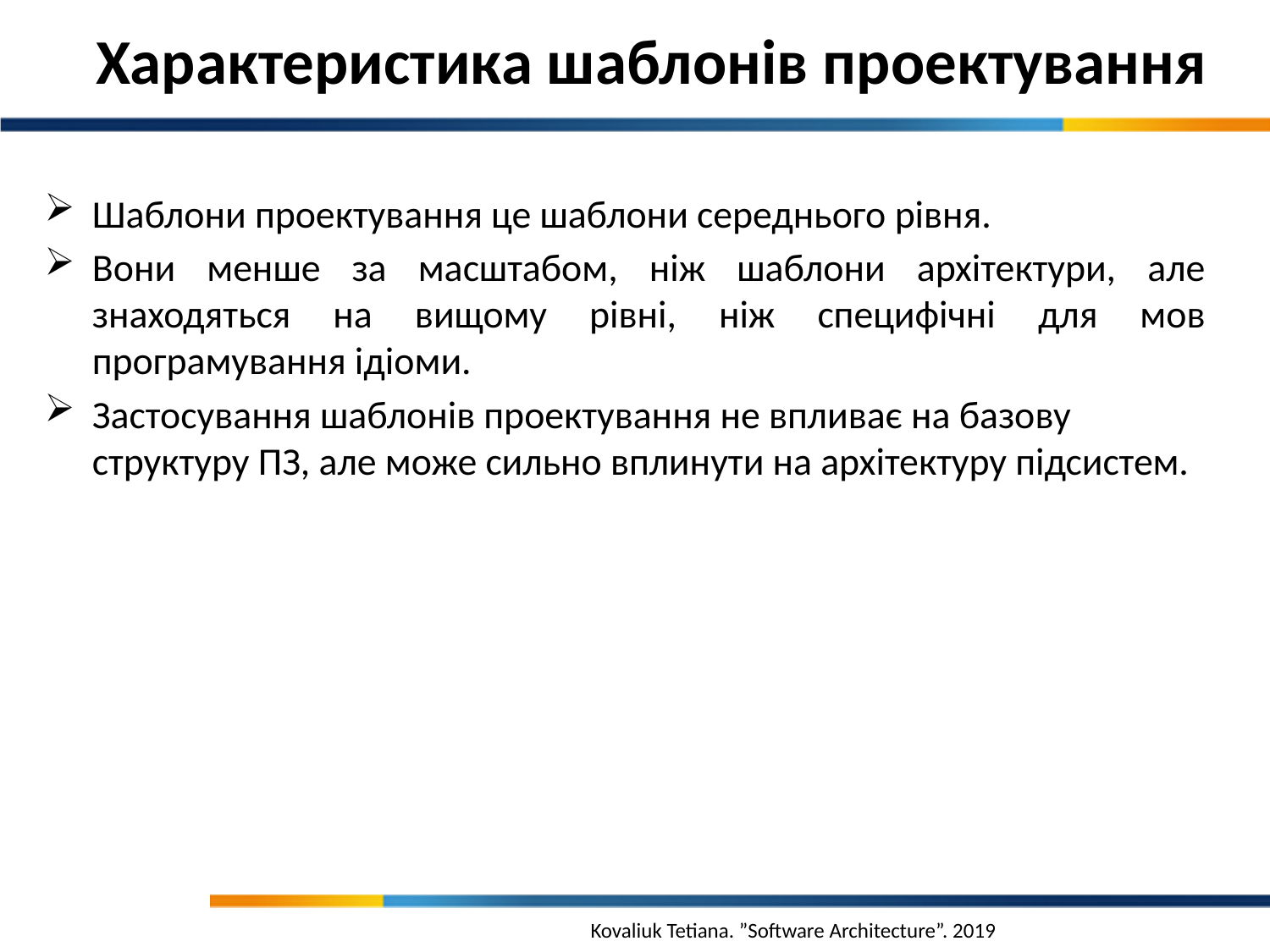

Характеристика шаблонів проектування
Шаблони проектування це шаблони середнього рівня.
Вони менше за масштабом, ніж шаблони архітектури, але знаходяться на вищому рівні, ніж специфічні для мов програмування ідіоми.
Застосування шаблонів проектування не впливає на базову структуру ПЗ, але може сильно вплинути на архітектуру підсистем.